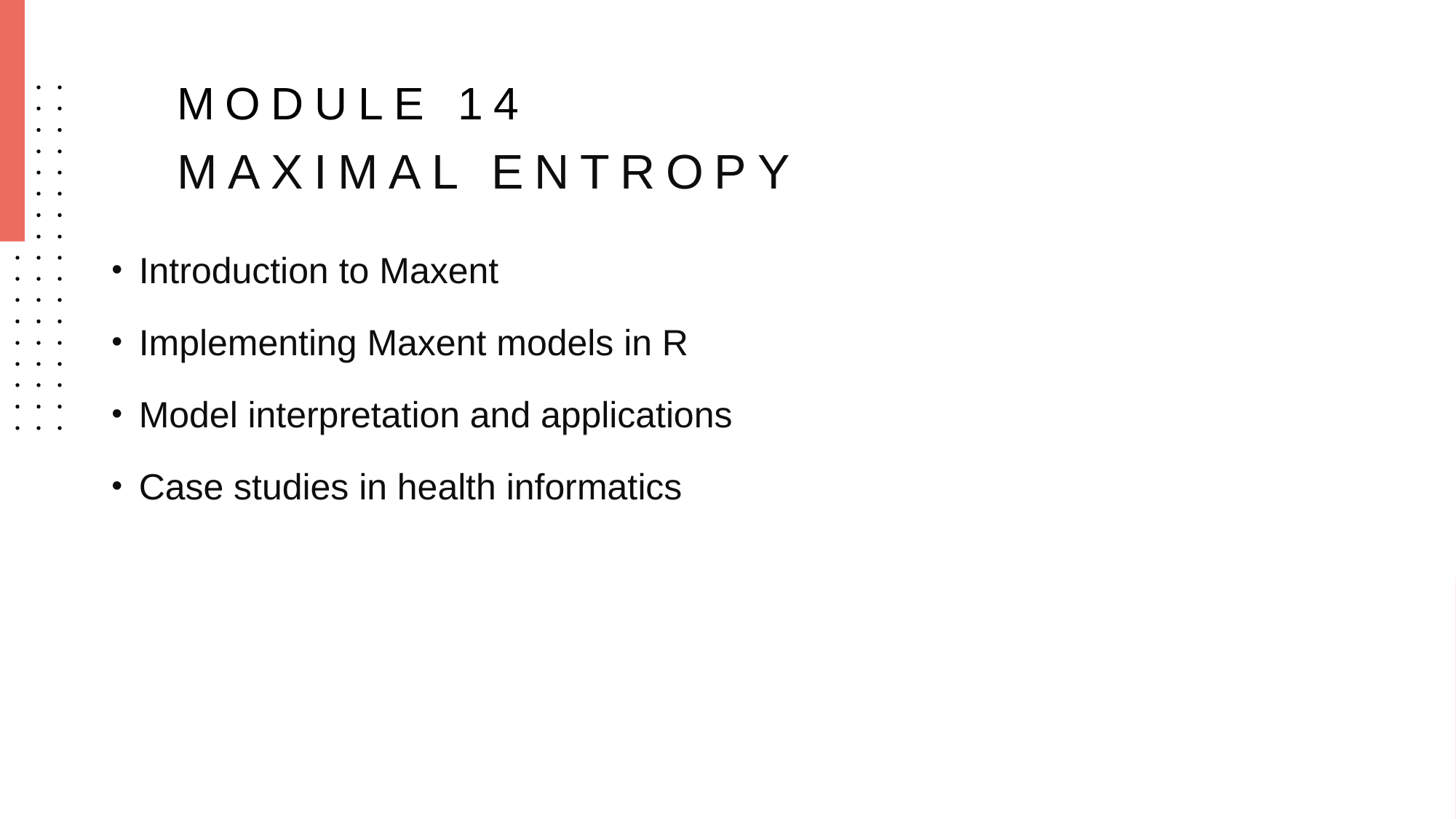

# MODULE 14 maximal entropy
Introduction to Maxent
Implementing Maxent models in R
Model interpretation and applications
Case studies in health informatics